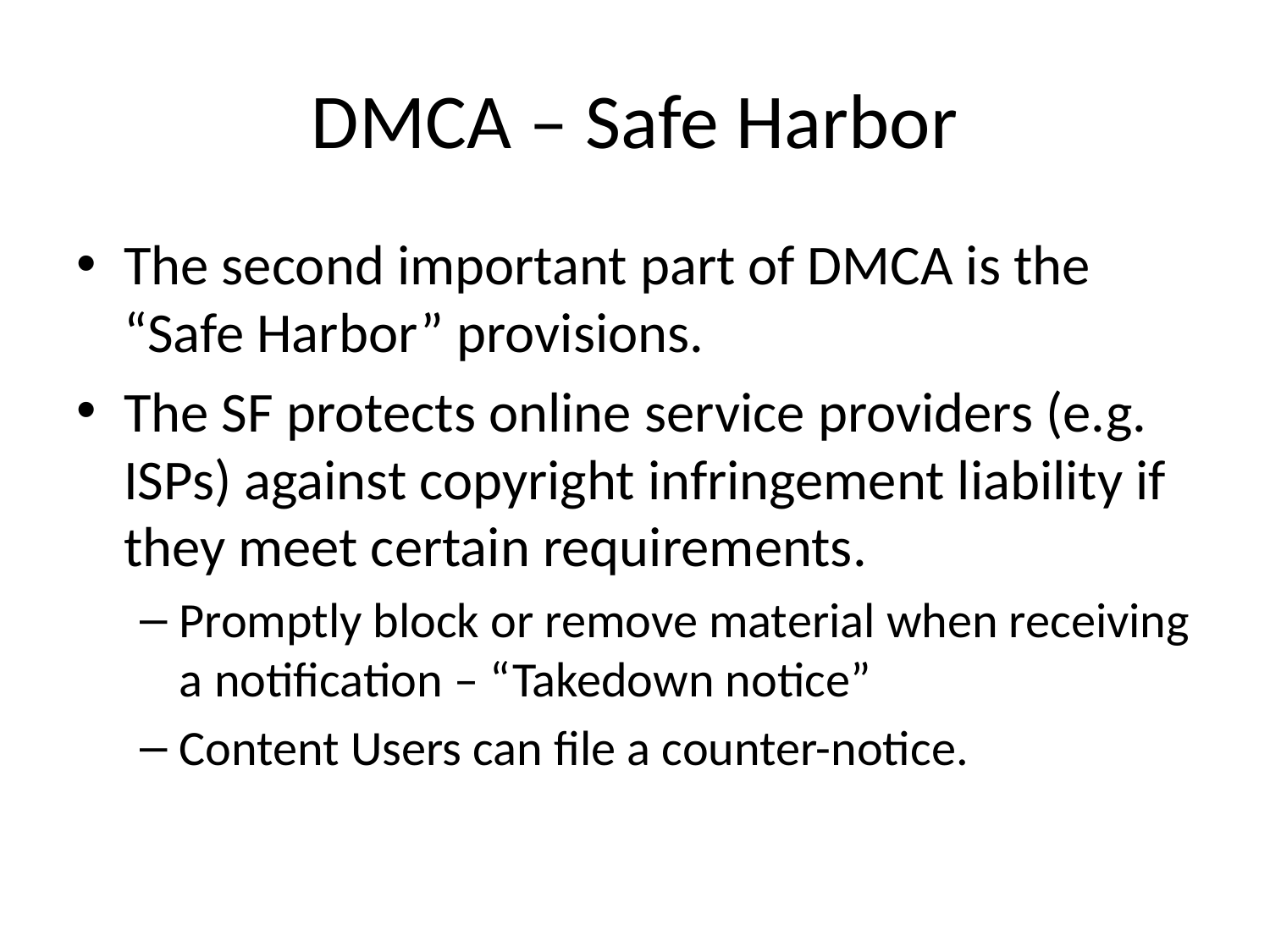

# DMCA – Safe Harbor
The second important part of DMCA is the “Safe Harbor” provisions.
The SF protects online service providers (e.g. ISPs) against copyright infringement liability if they meet certain requirements.
Promptly block or remove material when receiving a notification – “Takedown notice”
Content Users can file a counter-notice.